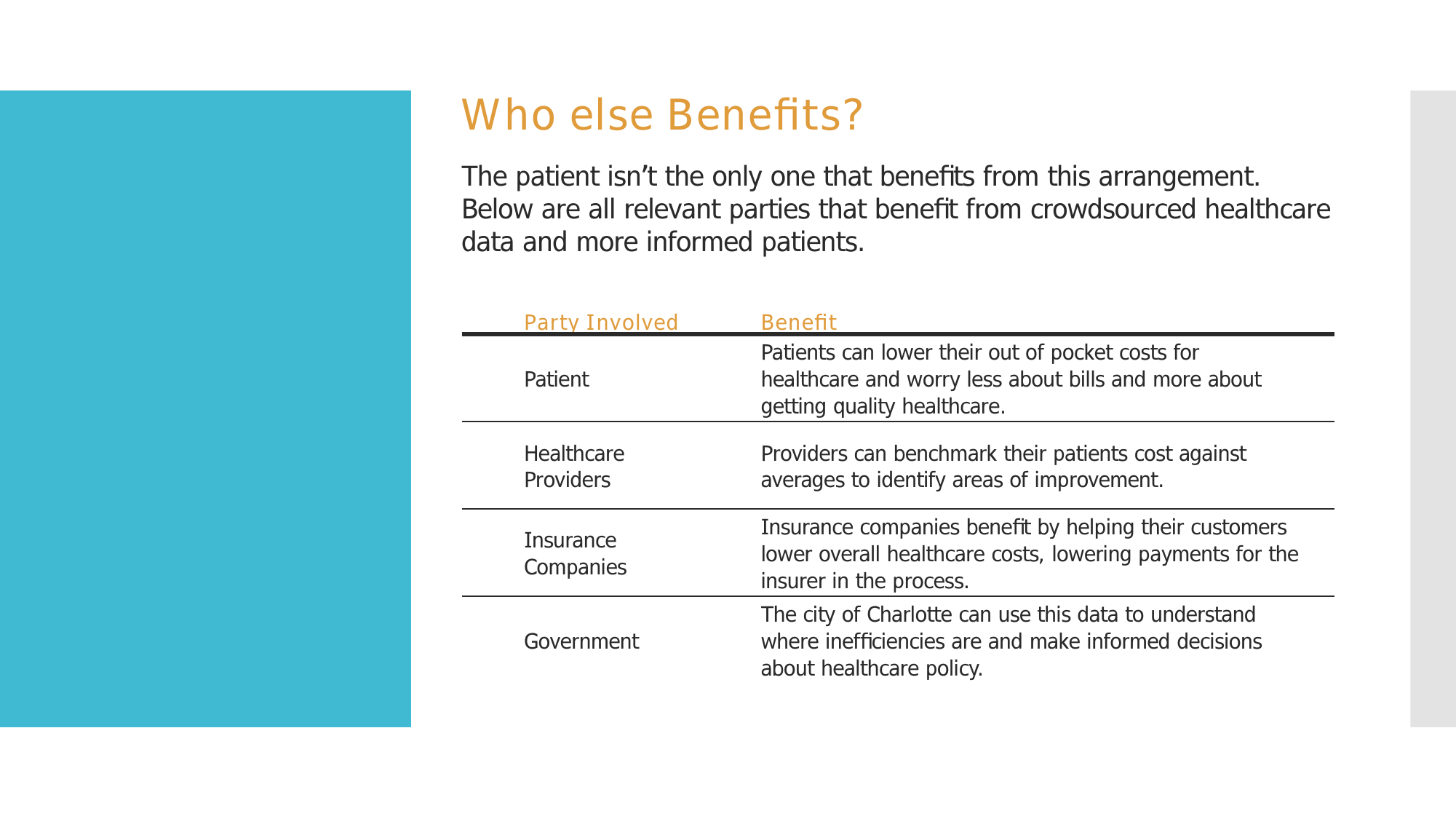

Who else Benefits?

The patient isn’t the only one that benefits from this arrangement. Below are all relevant parties that benefit from crowdsourced healthcare data and more informed patients.

#
|  | Party Involved | Benefit |
| --- | --- | --- |
|  | Patient | Patients can lower their out of pocket costs for healthcare and worry less about bills and more about getting quality healthcare. |
|  | Healthcare Providers | Providers can benchmark their patients cost against averages to identify areas of improvement. |
|  | Insurance Companies | Insurance companies benefit by helping their customers lower overall healthcare costs, lowering payments for the insurer in the process. |
|  | Government | The city of Charlotte can use this data to understand where inefficiencies are and make informed decisions about healthcare policy. |